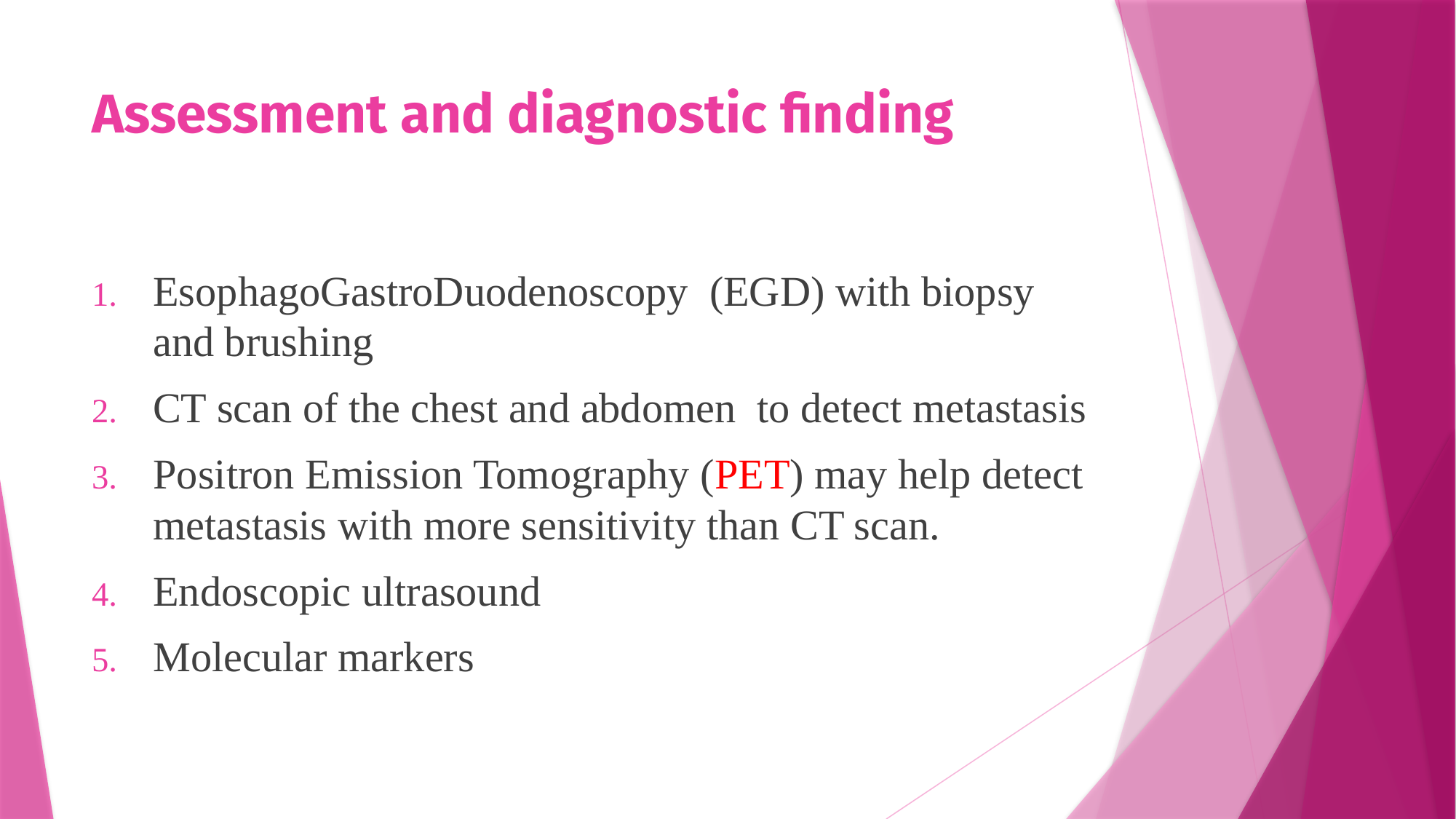

# Assessment and diagnostic finding
EsophagoGastroDuodenoscopy  (EGD) with biopsy and brushing
CT scan of the chest and abdomen  to detect metastasis
Positron Emission Tomography (PET) may help detect metastasis with more sensitivity than CT scan.
Endoscopic ultrasound
Molecular markers